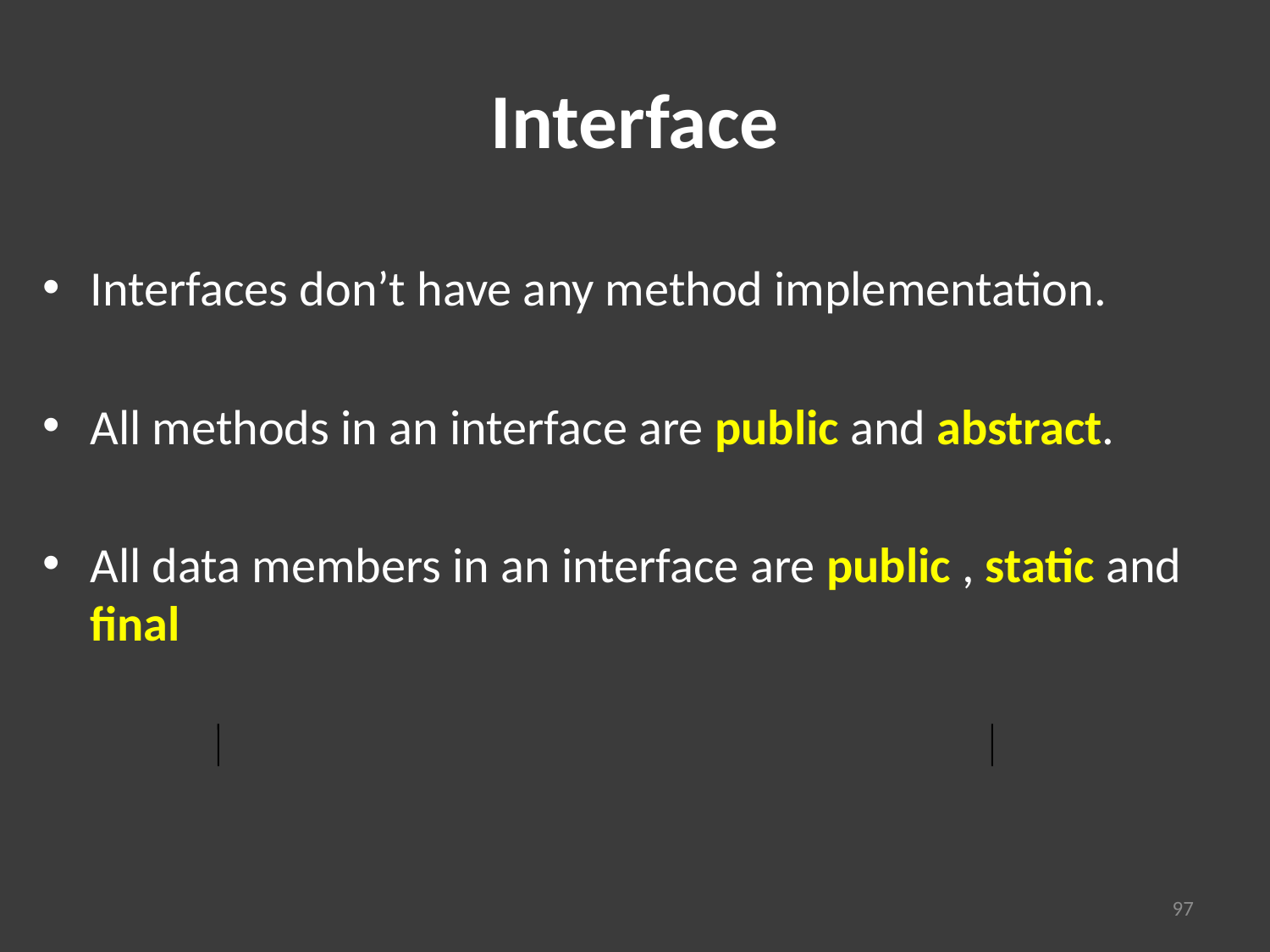

# Interface

Interfaces don’t have any method implementation.

All methods in an interface are public and abstract.

All data members in an interface are public , static and final

97